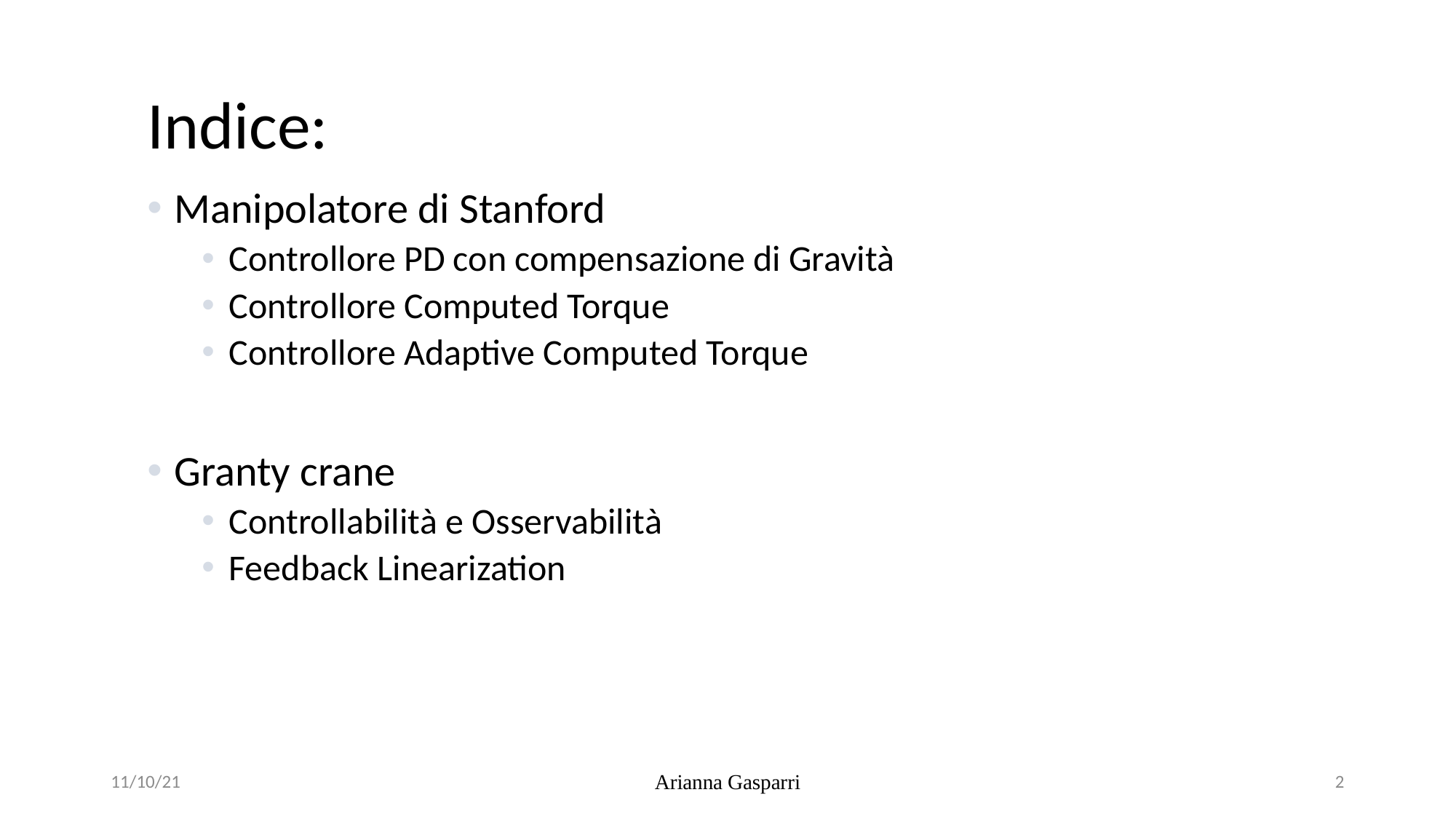

# Indice:
Manipolatore di Stanford
Controllore PD con compensazione di Gravità
Controllore Computed Torque
Controllore Adaptive Computed Torque

Granty crane
Controllabilità e Osservabilità
Feedback Linearization
11/10/21
Arianna Gasparri
2